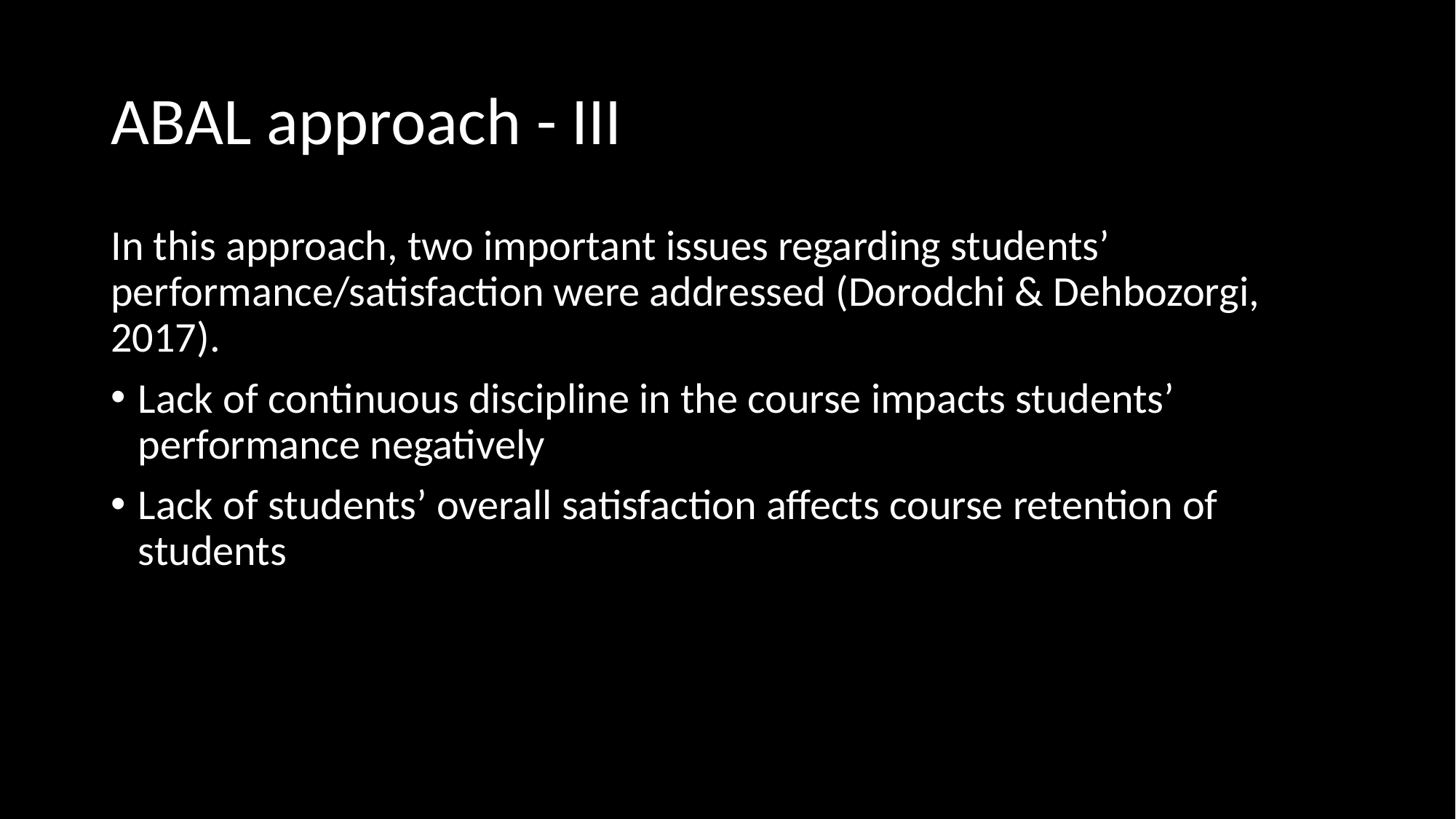

# ABAL approach - III
In this approach, two important issues regarding students’ performance/satisfaction were addressed (Dorodchi & Dehbozorgi, 2017).
Lack of continuous discipline in the course impacts students’ performance negatively
Lack of students’ overall satisfaction affects course retention of students